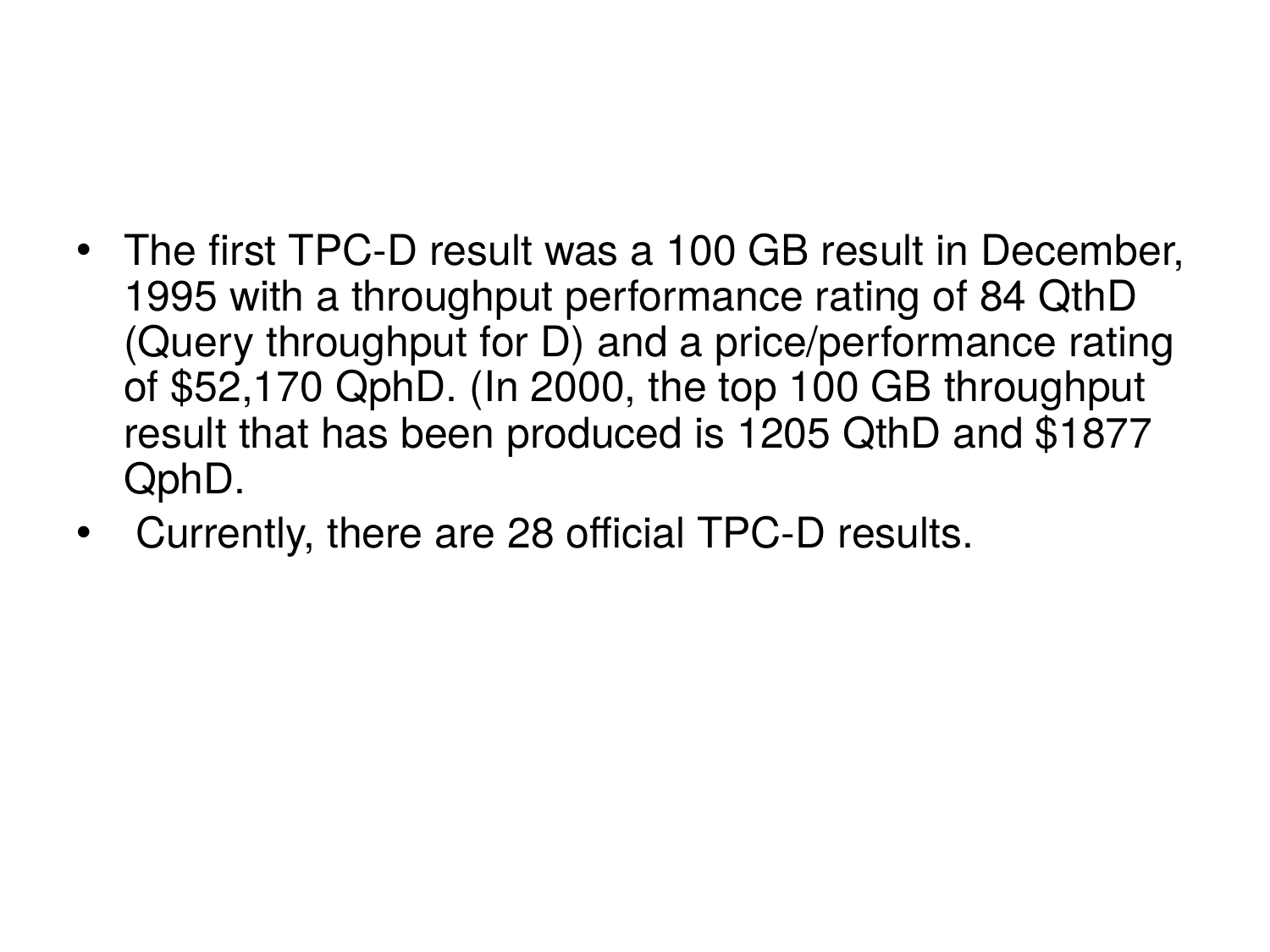

#
The first TPC-D result was a 100 GB result in December, 1995 with a throughput performance rating of 84 QthD (Query throughput for D) and a price/performance rating of $52,170 QphD. (In 2000, the top 100 GB throughput result that has been produced is 1205 QthD and $1877 QphD.
 Currently, there are 28 official TPC-D results.